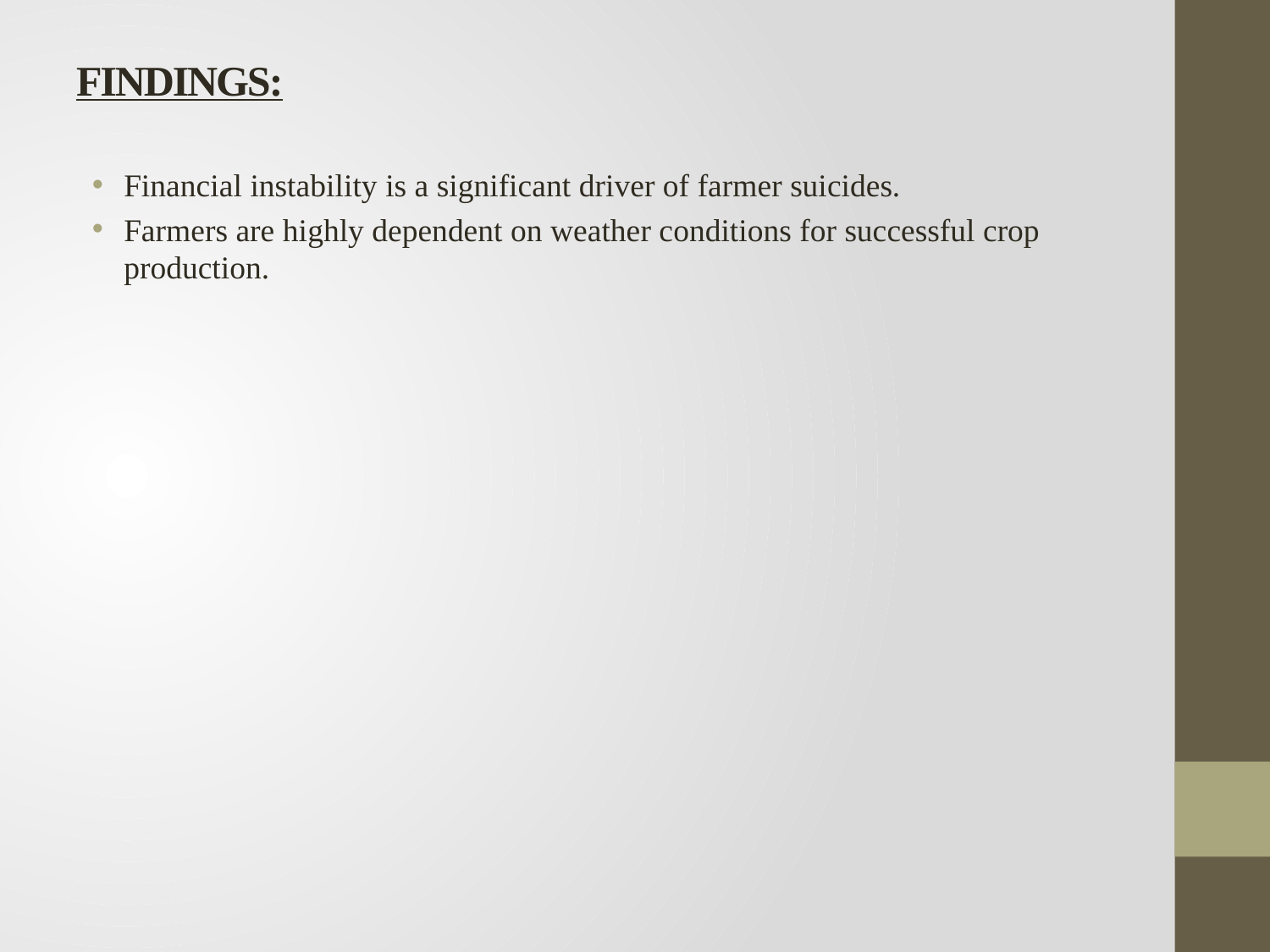

# FINDINGS:
Financial instability is a significant driver of farmer suicides.
Farmers are highly dependent on weather conditions for successful crop production.